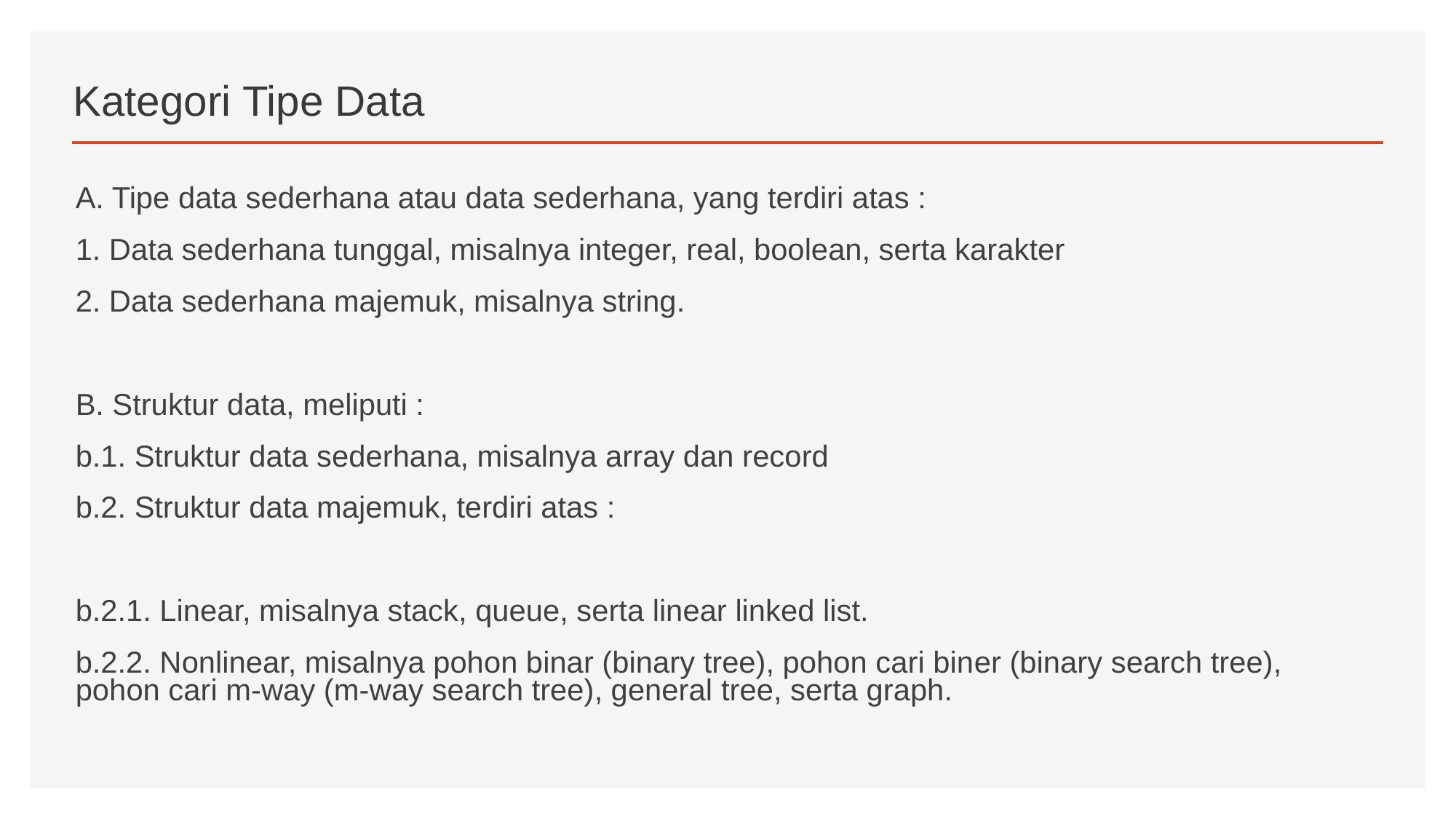

# Kategori Tipe Data
A. Tipe data sederhana atau data sederhana, yang terdiri atas :
1. Data sederhana tunggal, misalnya integer, real, boolean, serta karakter
2. Data sederhana majemuk, misalnya string.

B. Struktur data, meliputi :
b.1. Struktur data sederhana, misalnya array dan record
b.2. Struktur data majemuk, terdiri atas :

b.2.1. Linear, misalnya stack, queue, serta linear linked list.
b.2.2. Nonlinear, misalnya pohon binar (binary tree), pohon cari biner (binary search tree), pohon cari m-way (m-way search tree), general tree, serta graph.